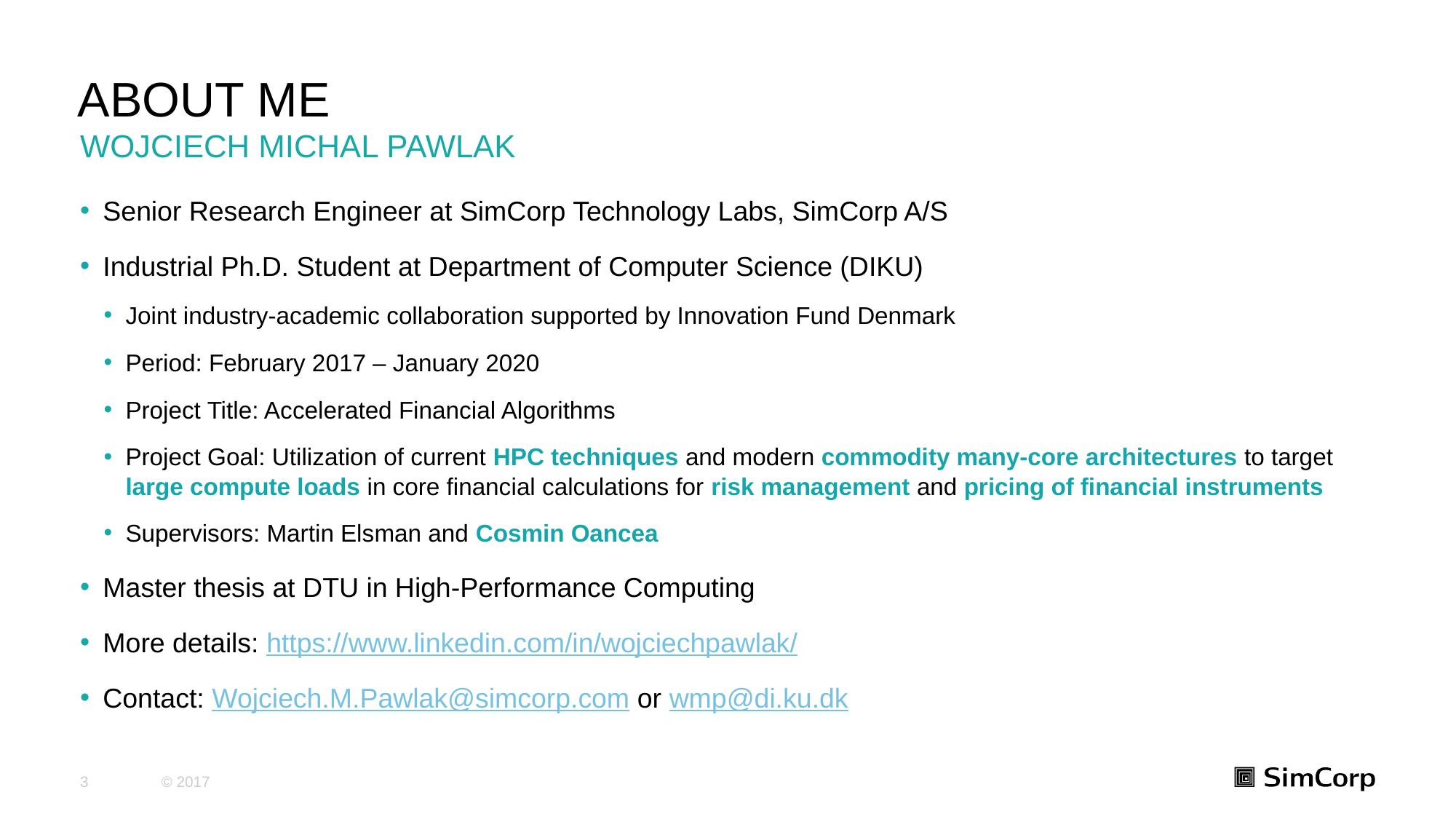

# About ME
Wojciech Michal Pawlak
Senior Research Engineer at SimCorp Technology Labs, SimCorp A/S
Industrial Ph.D. Student at Department of Computer Science (DIKU)
Joint industry-academic collaboration supported by Innovation Fund Denmark
Period: February 2017 – January 2020
Project Title: Accelerated Financial Algorithms
Project Goal: Utilization of current HPC techniques and modern commodity many-core architectures to target large compute loads in core financial calculations for risk management and pricing of financial instruments
Supervisors: Martin Elsman and Cosmin Oancea
Master thesis at DTU in High-Performance Computing
More details: https://www.linkedin.com/in/wojciechpawlak/
Contact: Wojciech.M.Pawlak@simcorp.com or wmp@di.ku.dk

3